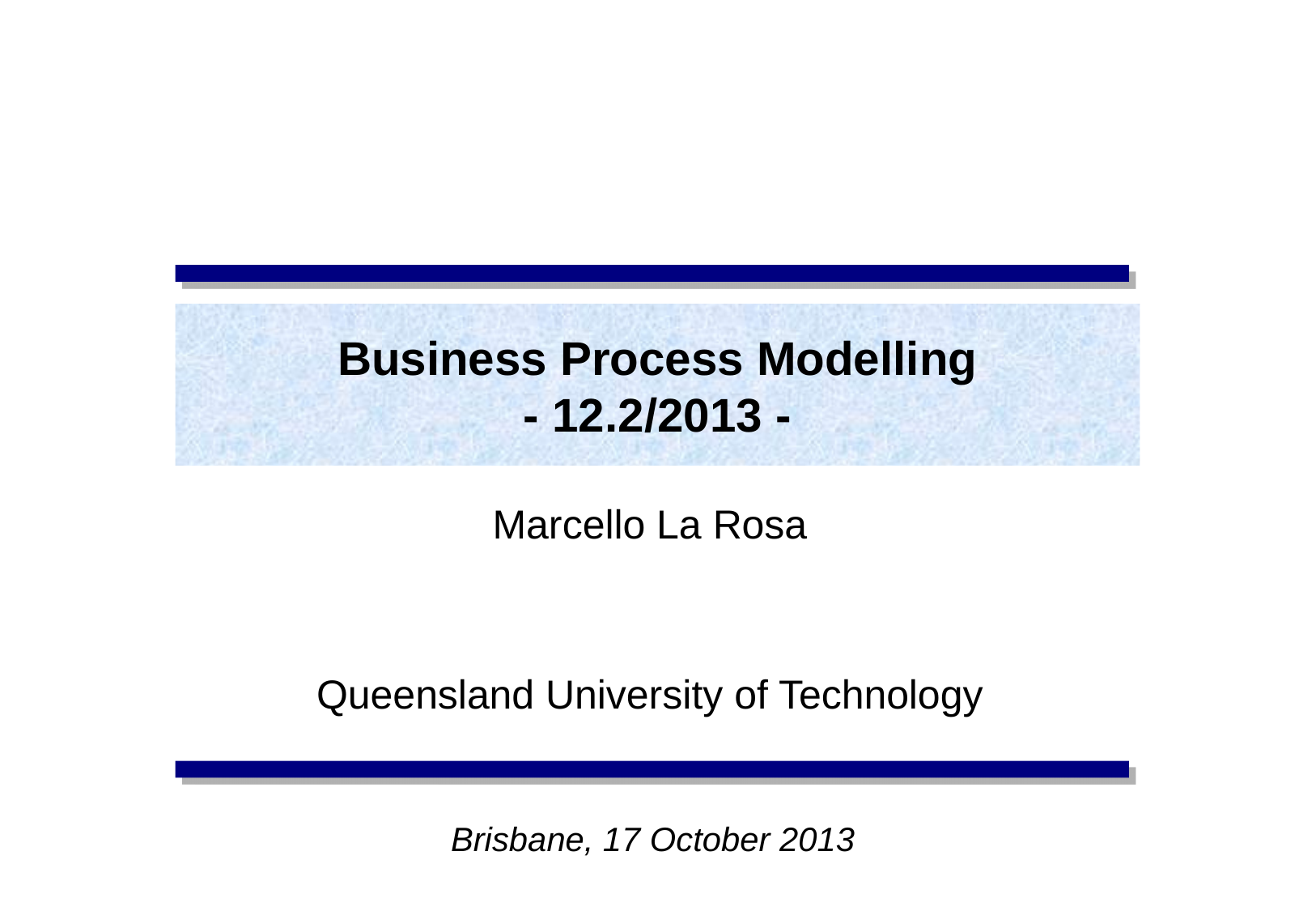

# Business Process Modelling - 12.2/2013 -
Marcello La Rosa

Queensland University of Technology
Brisbane, 17 October 2013